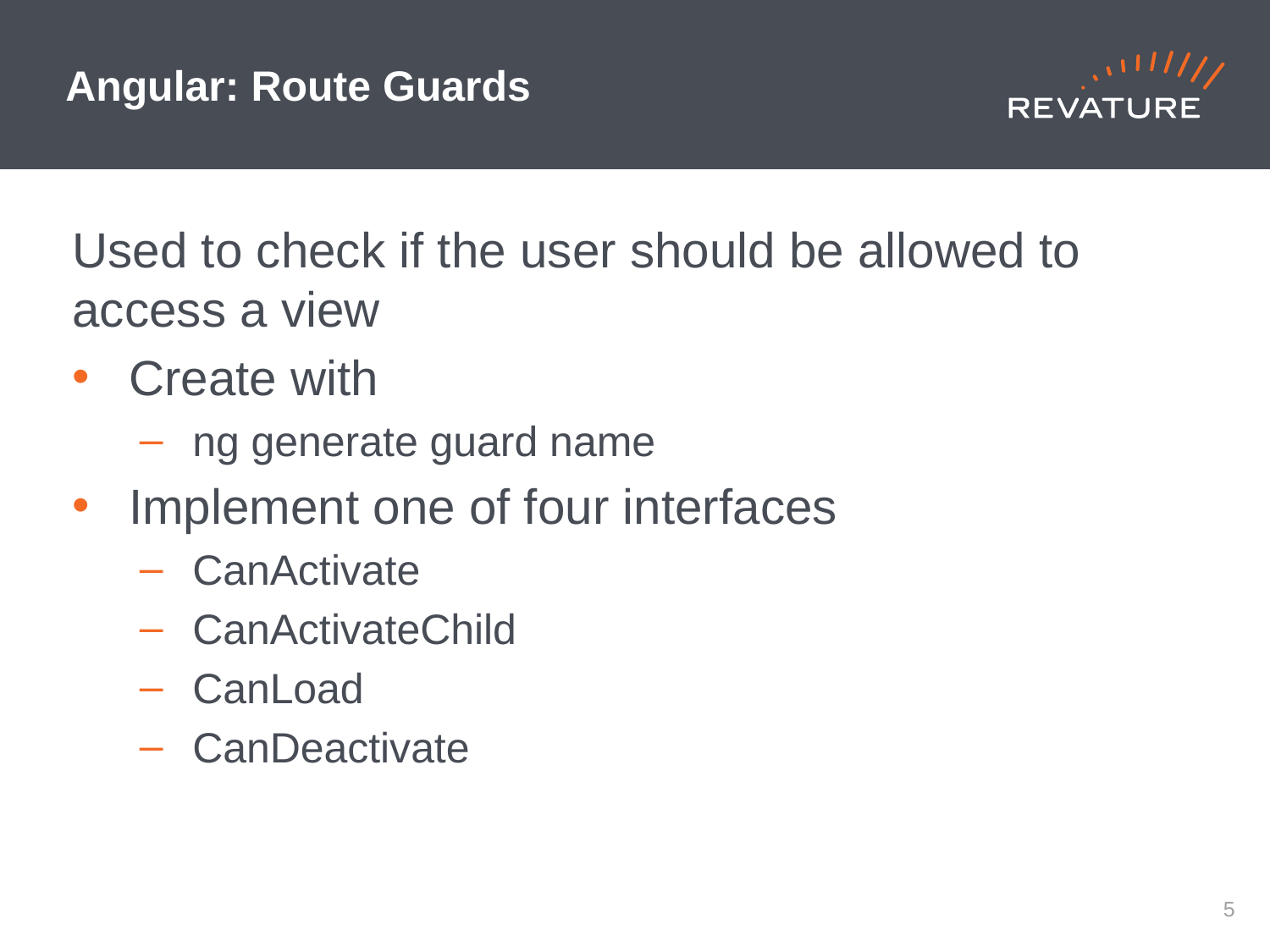

# Angular: Route Guards
Used to check if the user should be allowed to access a view
Create with
ng generate guard name
Implement one of four interfaces
CanActivate
CanActivateChild
CanLoad
CanDeactivate
5